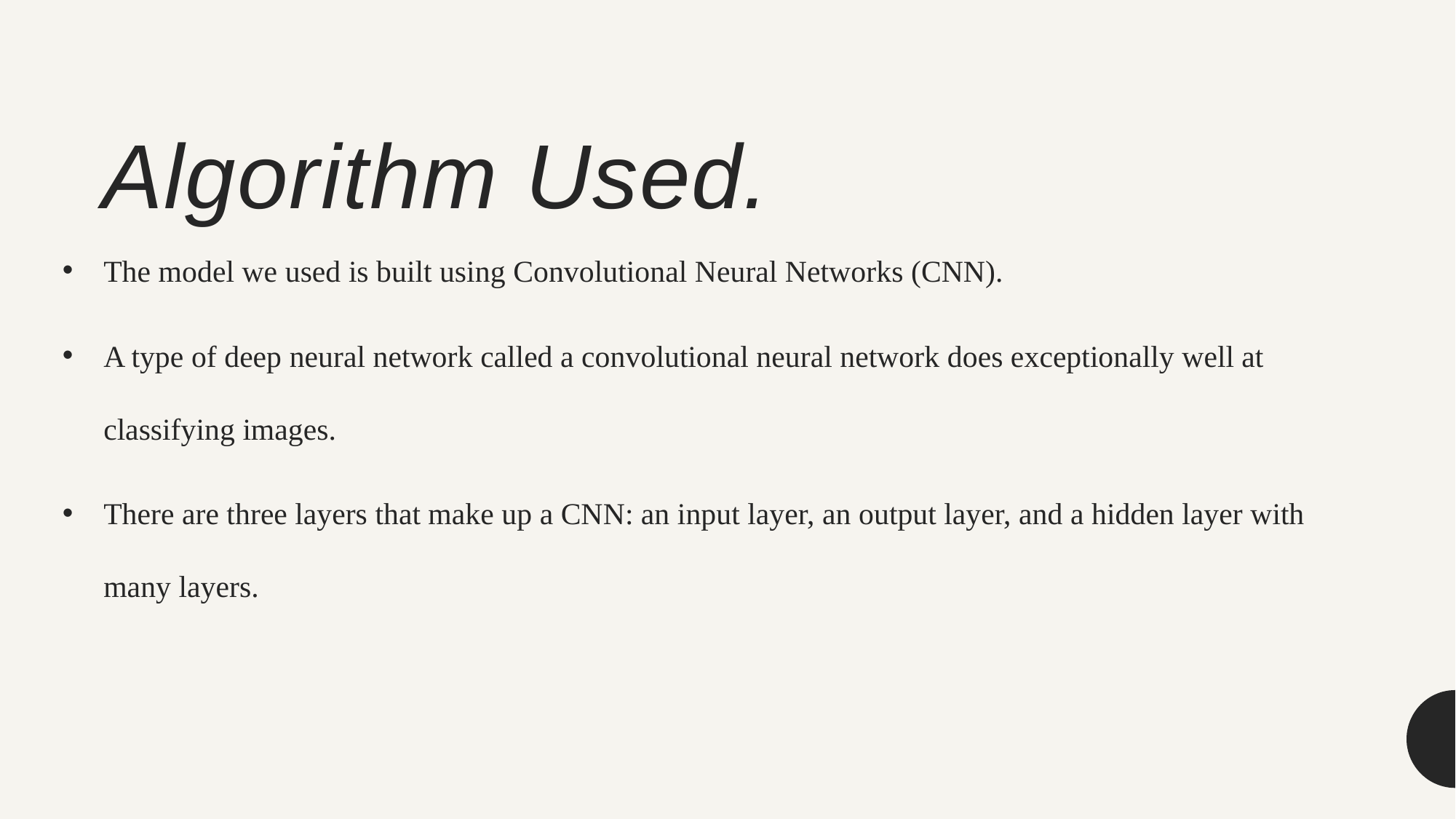

# Algorithm Used.
The model we used is built using Convolutional Neural Networks (CNN).
A type of deep neural network called a convolutional neural network does exceptionally well at classifying images.
There are three layers that make up a CNN: an input layer, an output layer, and a hidden layer with many layers.